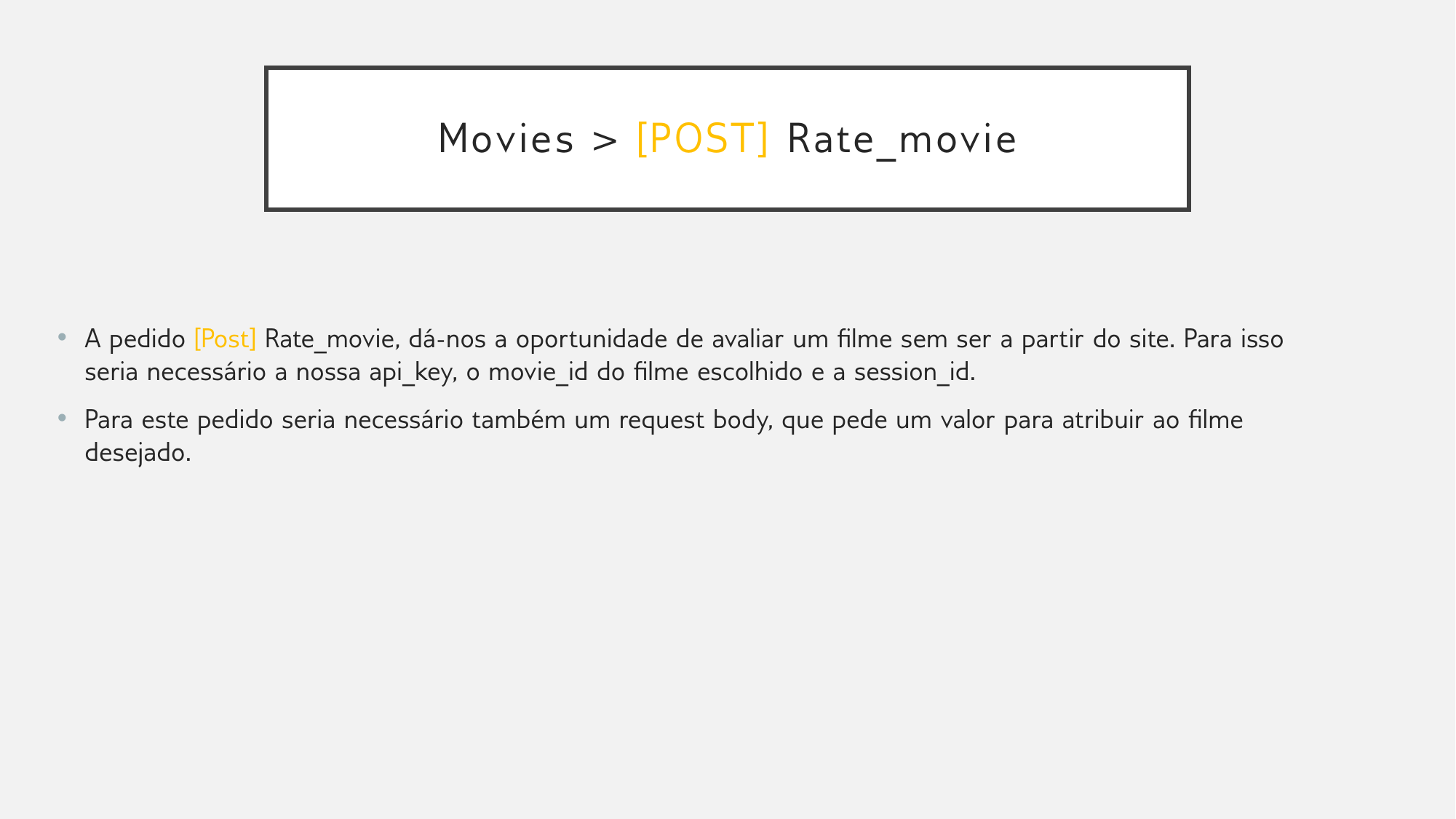

# Movies > [POst] Rate_movie
A pedido [Post] Rate_movie, dá-nos a oportunidade de avaliar um filme sem ser a partir do site. Para isso seria necessário a nossa api_key, o movie_id do filme escolhido e a session_id.
Para este pedido seria necessário também um request body, que pede um valor para atribuir ao filme desejado.